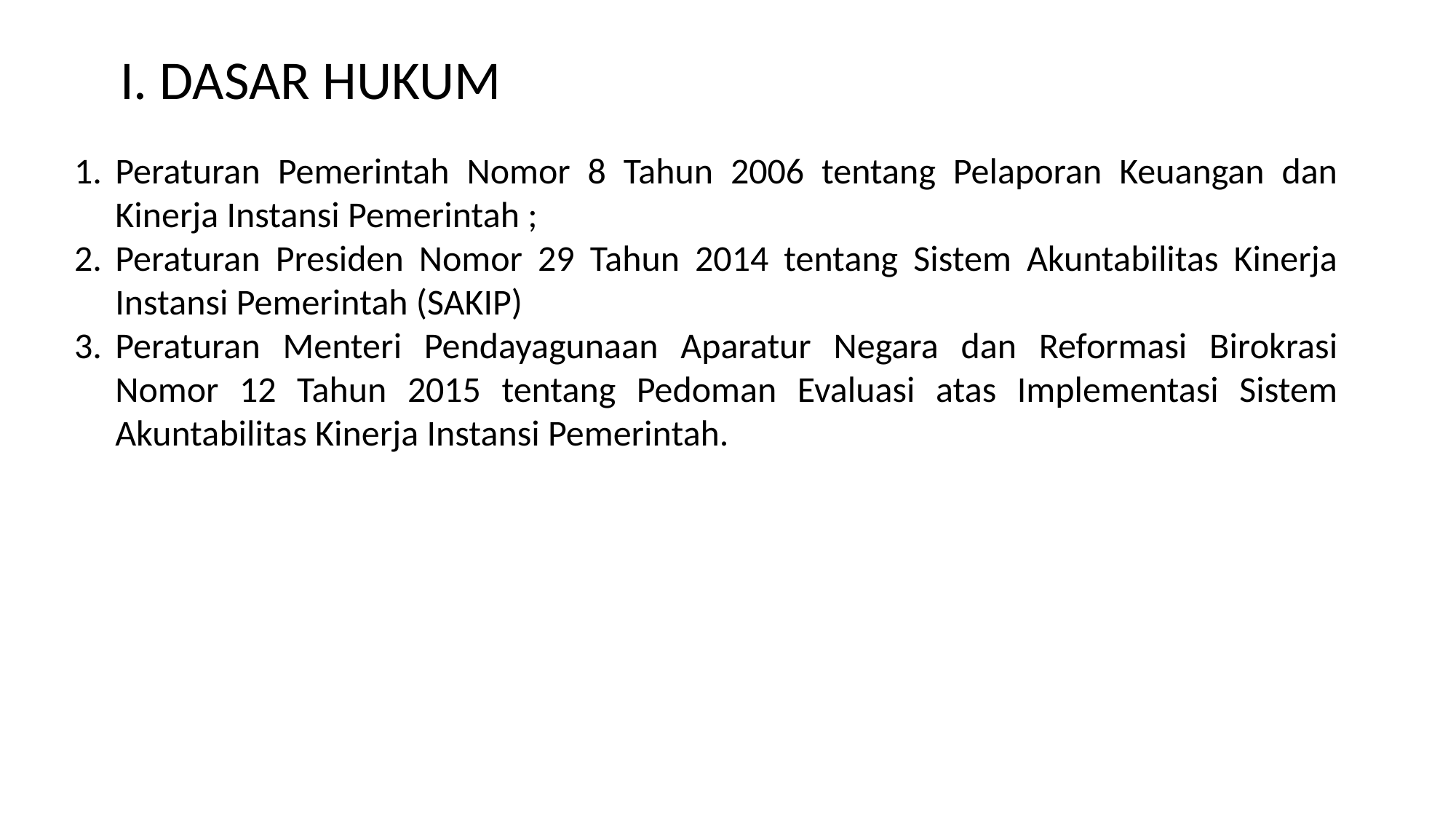

I. DASAR HUKUM
Peraturan Pemerintah Nomor 8 Tahun 2006 tentang Pelaporan Keuangan dan Kinerja Instansi Pemerintah ;
Peraturan Presiden Nomor 29 Tahun 2014 tentang Sistem Akuntabilitas Kinerja Instansi Pemerintah (SAKIP)
Peraturan Menteri Pendayagunaan Aparatur Negara dan Reformasi Birokrasi Nomor 12 Tahun 2015 tentang Pedoman Evaluasi atas Implementasi Sistem Akuntabilitas Kinerja Instansi Pemerintah.